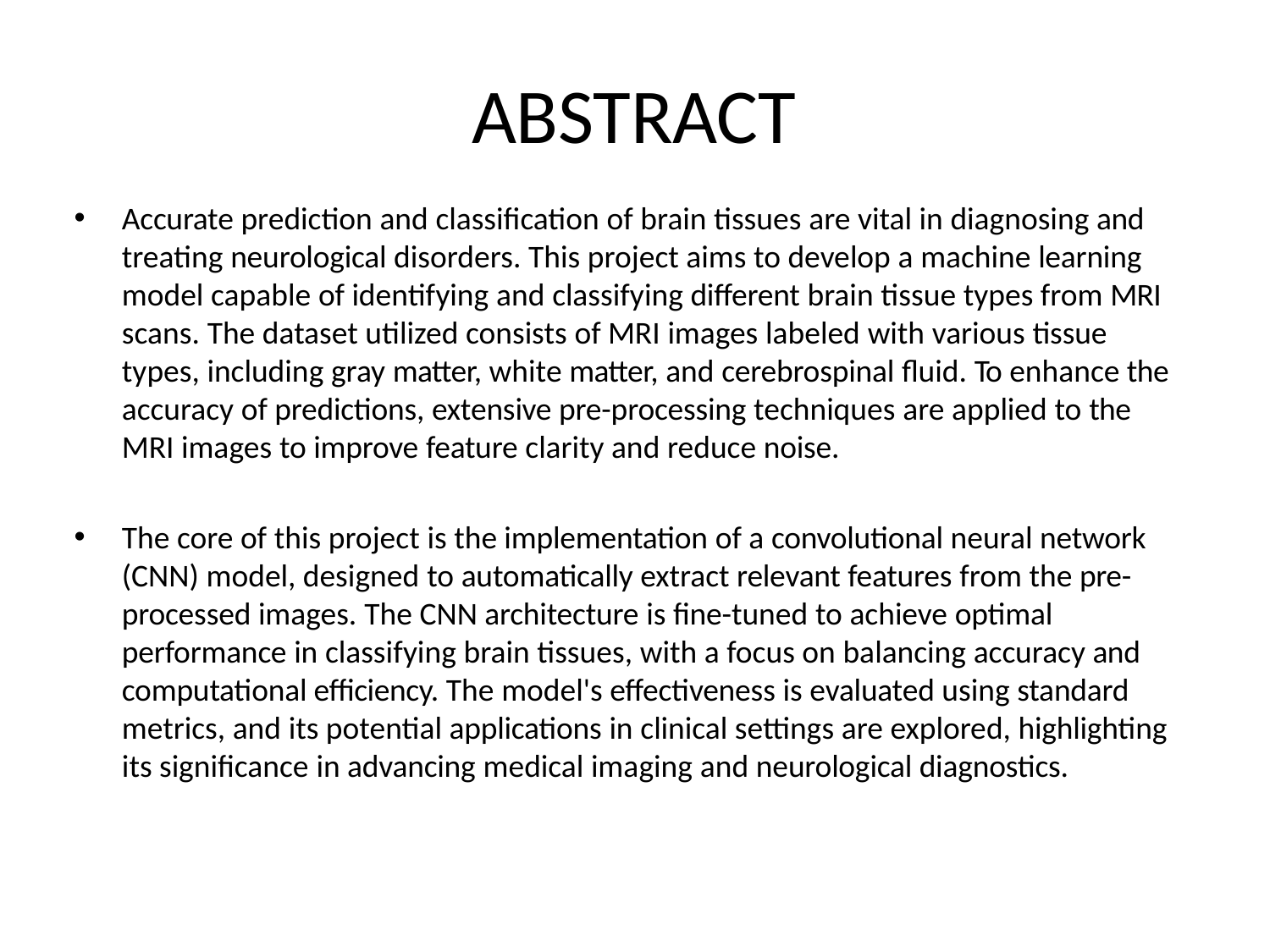

# ABSTRACT
Accurate prediction and classification of brain tissues are vital in diagnosing and treating neurological disorders. This project aims to develop a machine learning model capable of identifying and classifying different brain tissue types from MRI scans. The dataset utilized consists of MRI images labeled with various tissue types, including gray matter, white matter, and cerebrospinal fluid. To enhance the accuracy of predictions, extensive pre-processing techniques are applied to the MRI images to improve feature clarity and reduce noise.

The core of this project is the implementation of a convolutional neural network (CNN) model, designed to automatically extract relevant features from the pre- processed images. The CNN architecture is fine-tuned to achieve optimal performance in classifying brain tissues, with a focus on balancing accuracy and computational efficiency. The model's effectiveness is evaluated using standard metrics, and its potential applications in clinical settings are explored, highlighting its significance in advancing medical imaging and neurological diagnostics.